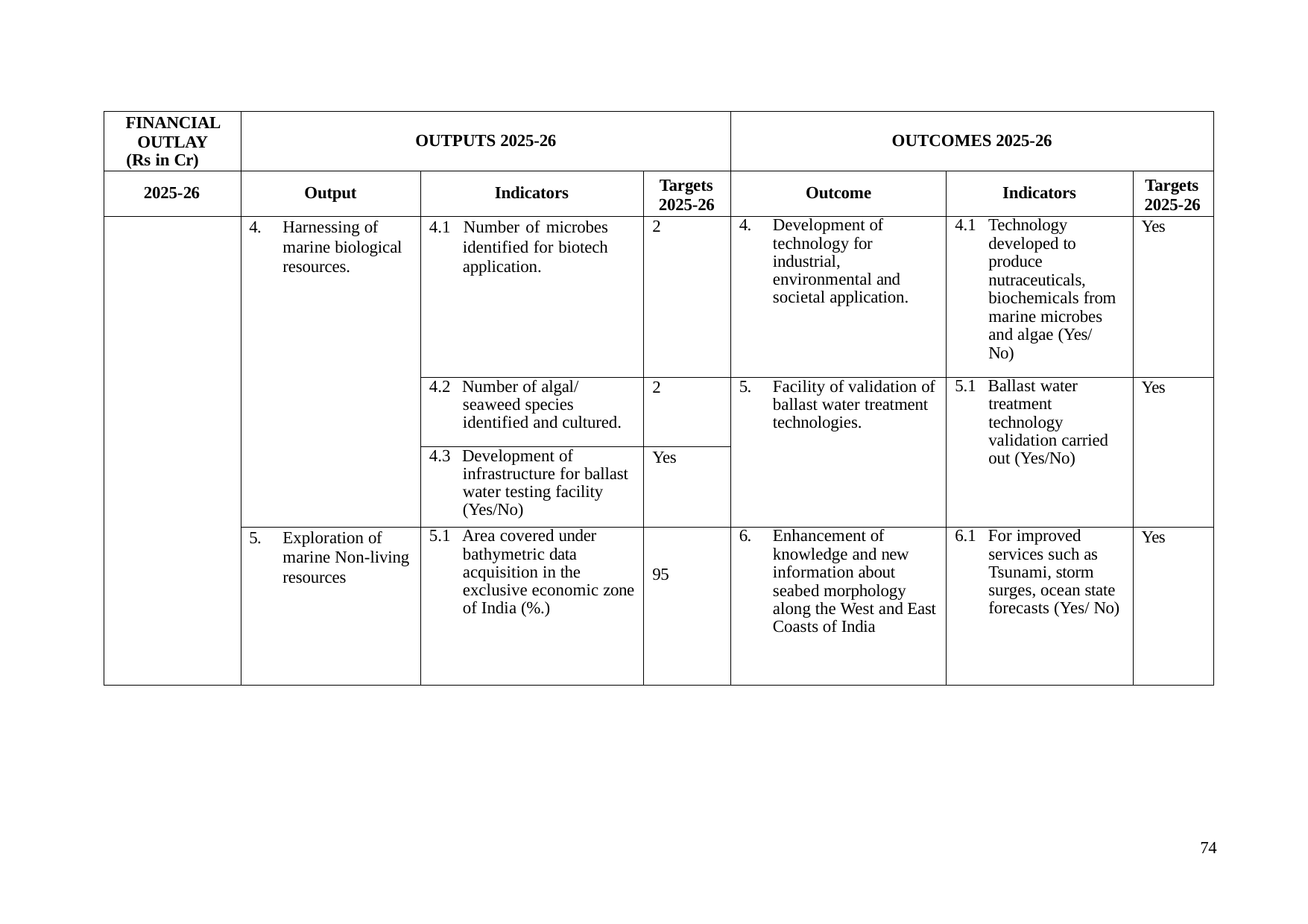

| FINANCIAL OUTLAY (Rs in Cr) | OUTPUTS 2025-26 |  |  | OUTCOMES 2025-26 |  |  |
| --- | --- | --- | --- | --- | --- | --- |
| 2025-26 | Output | Indicators | Targets 2025-26 | Outcome | Indicators | Targets 2025-26 |
|  | 4. Harnessing of marine biological resources. | 4.1 Number of microbes identified for biotech application. | 2 | 4. Development of technology for industrial, environmental and societal application. | 4.1 Technology developed to produce nutraceuticals, biochemicals from marine microbes and algae (Yes/ No) | Yes |
|  |  | 4.2 Number of algal/ seaweed species identified and cultured. | 2 | 5. Facility of validation of ballast water treatment technologies. | 5.1 Ballast water treatment technology validation carried out (Yes/No) | Yes |
|  |  | 4.3 Development of infrastructure for ballast water testing facility (Yes/No) | Yes |  |  |  |
|  | 5. Exploration of marine Non-living resources | 5.1 Area covered under bathymetric data acquisition in the exclusive economic zone of India (%.) | 95 | 6. Enhancement of knowledge and new information about seabed morphology along the West and East Coasts of India | 6.1 For improved services such as Tsunami, storm surges, ocean state forecasts (Yes/ No) | Yes |
74